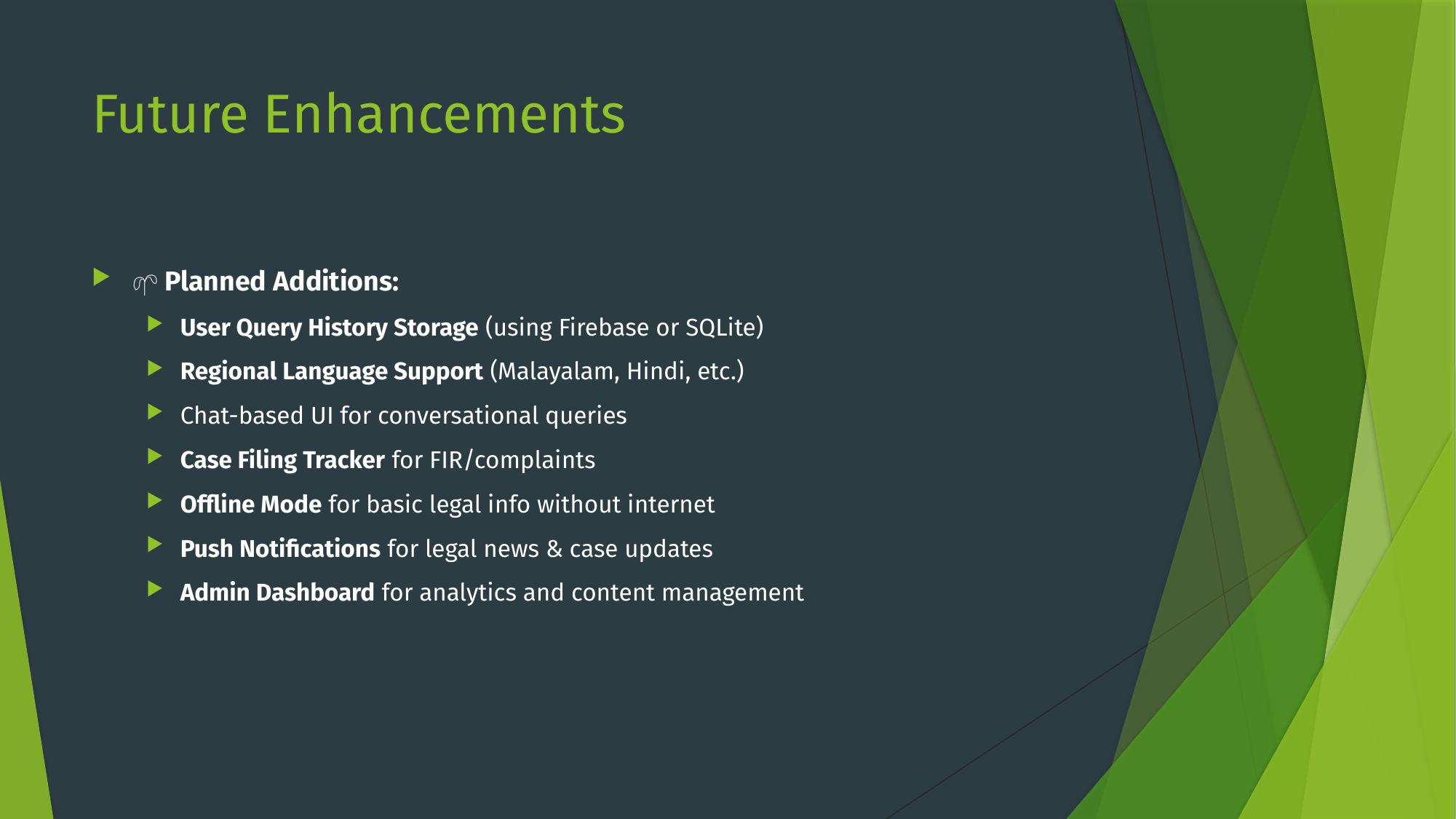

# Future Enhancements
🌱 Planned Additions:
User Query History Storage (using Firebase or SQLite)
Regional Language Support (Malayalam, Hindi, etc.)
Chat-based UI for conversational queries
Case Filing Tracker for FIR/complaints
Offline Mode for basic legal info without internet
Push Notifications for legal news & case updates
Admin Dashboard for analytics and content management